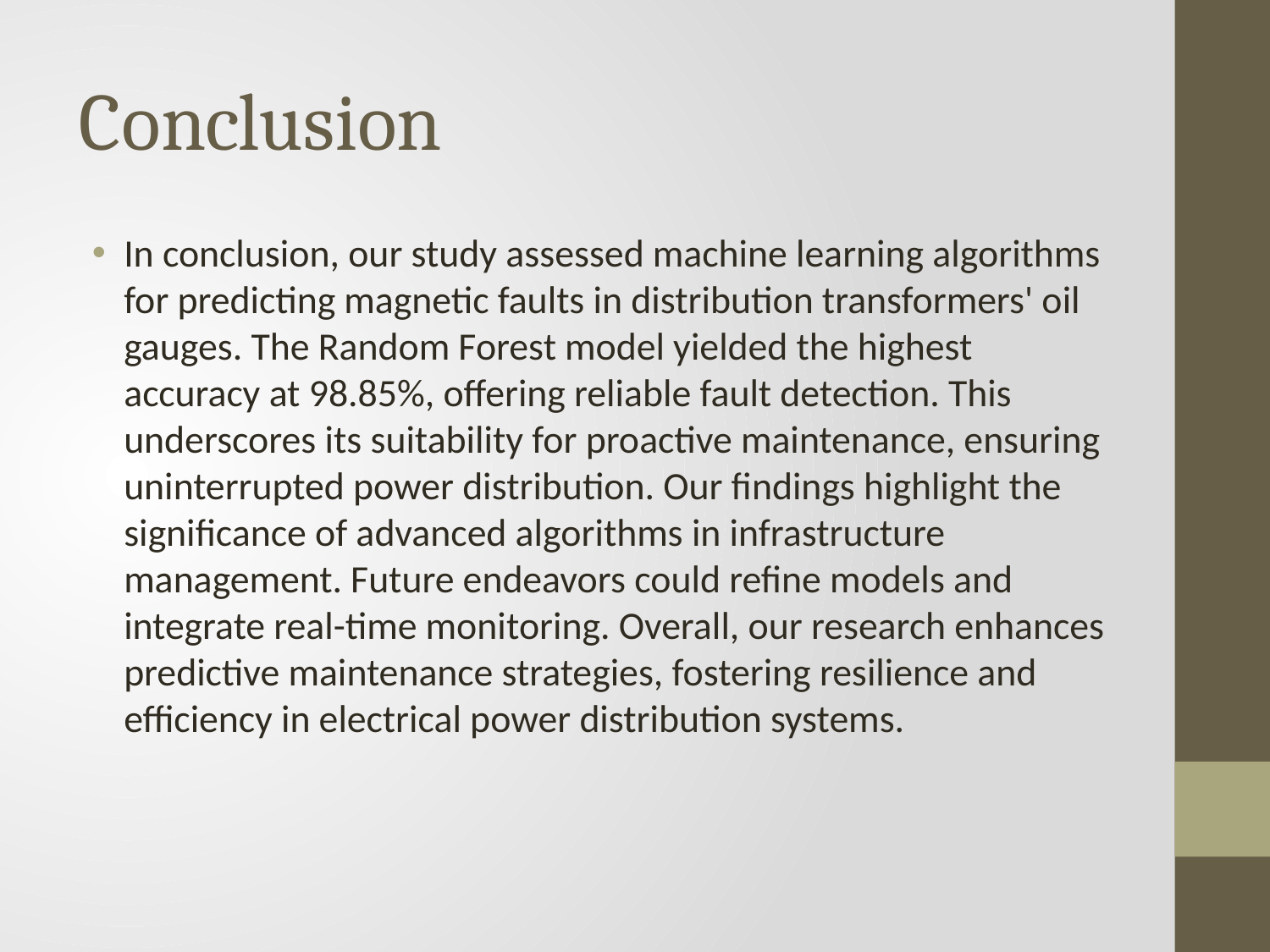

# Conclusion
In conclusion, our study assessed machine learning algorithms for predicting magnetic faults in distribution transformers' oil gauges. The Random Forest model yielded the highest accuracy at 98.85%, offering reliable fault detection. This underscores its suitability for proactive maintenance, ensuring uninterrupted power distribution. Our findings highlight the significance of advanced algorithms in infrastructure management. Future endeavors could refine models and integrate real-time monitoring. Overall, our research enhances predictive maintenance strategies, fostering resilience and efficiency in electrical power distribution systems.